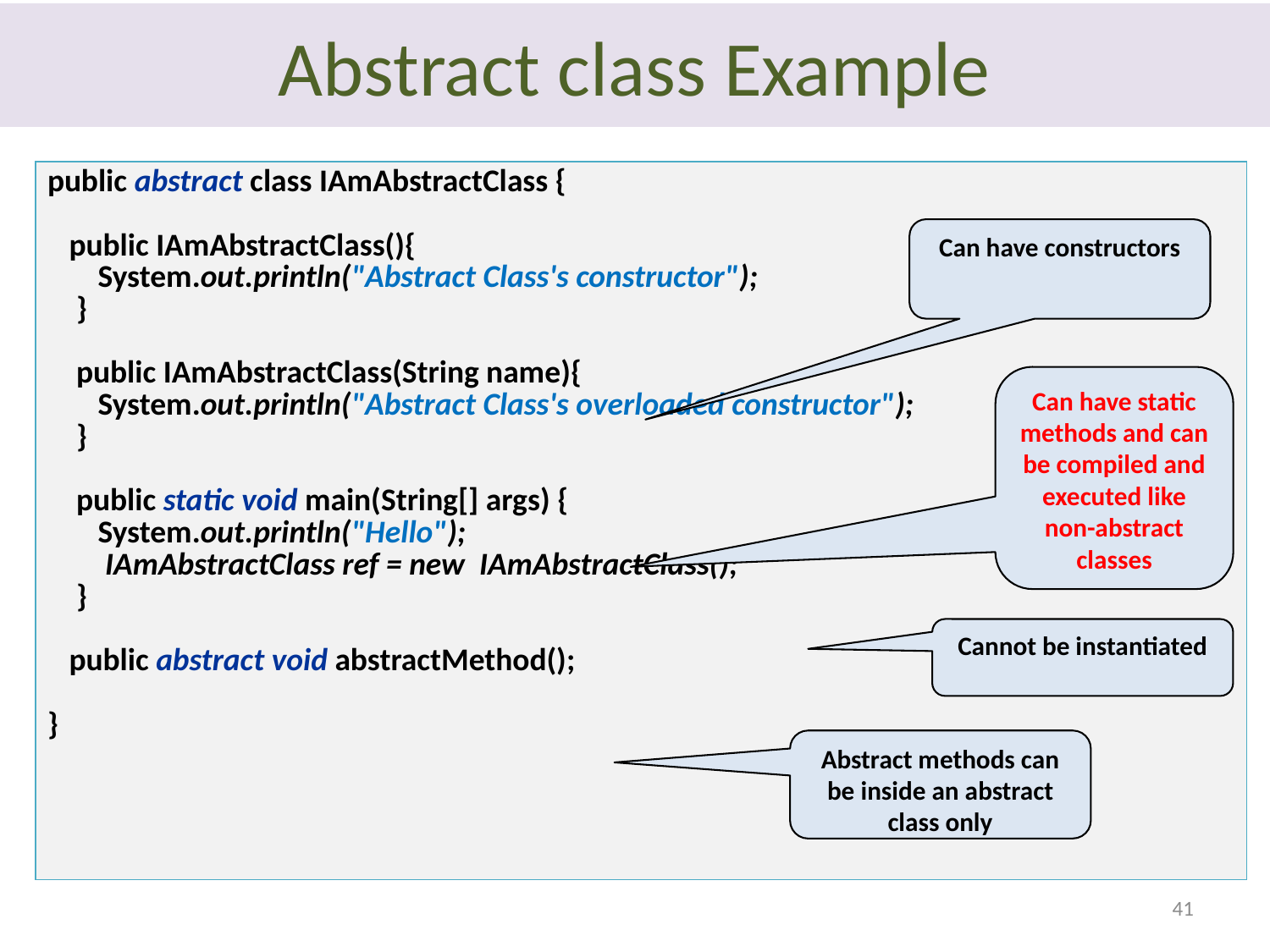

# Abstract class Example
| public abstract class IAmAbstractClass { public IAmAbstractClass(){ System.out.println("Abstract Class's constructor"); } public IAmAbstractClass(String name){ System.out.println("Abstract Class's overloaded constructor"); } public static void main(String[] args) { System.out.println("Hello"); IAmAbstractClass ref = new IAmAbstractClass(); } public abstract void abstractMethod(); } |
| --- |
Can have constructors
Can have static methods and can be compiled and executed like non-abstract classes
Cannot be instantiated
Abstract methods can be inside an abstract class only
41